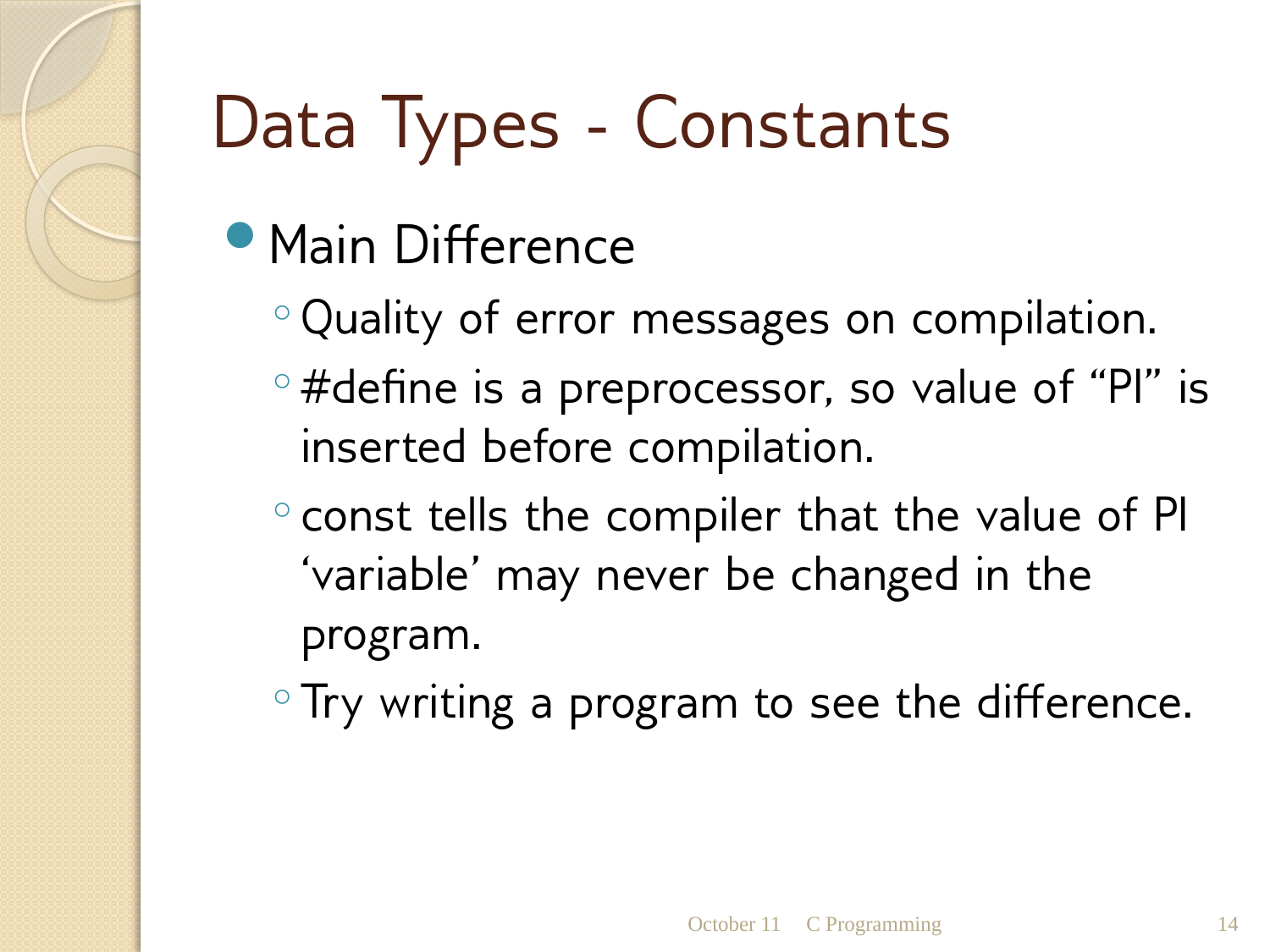

# Data Types - Constants
Main Difference
Quality of error messages on compilation.
#define is a preprocessor, so value of “PI” is inserted before compilation.
const tells the compiler that the value of PI ‘variable’ may never be changed in the program.
Try writing a program to see the difference.
October 11
C Programming
14